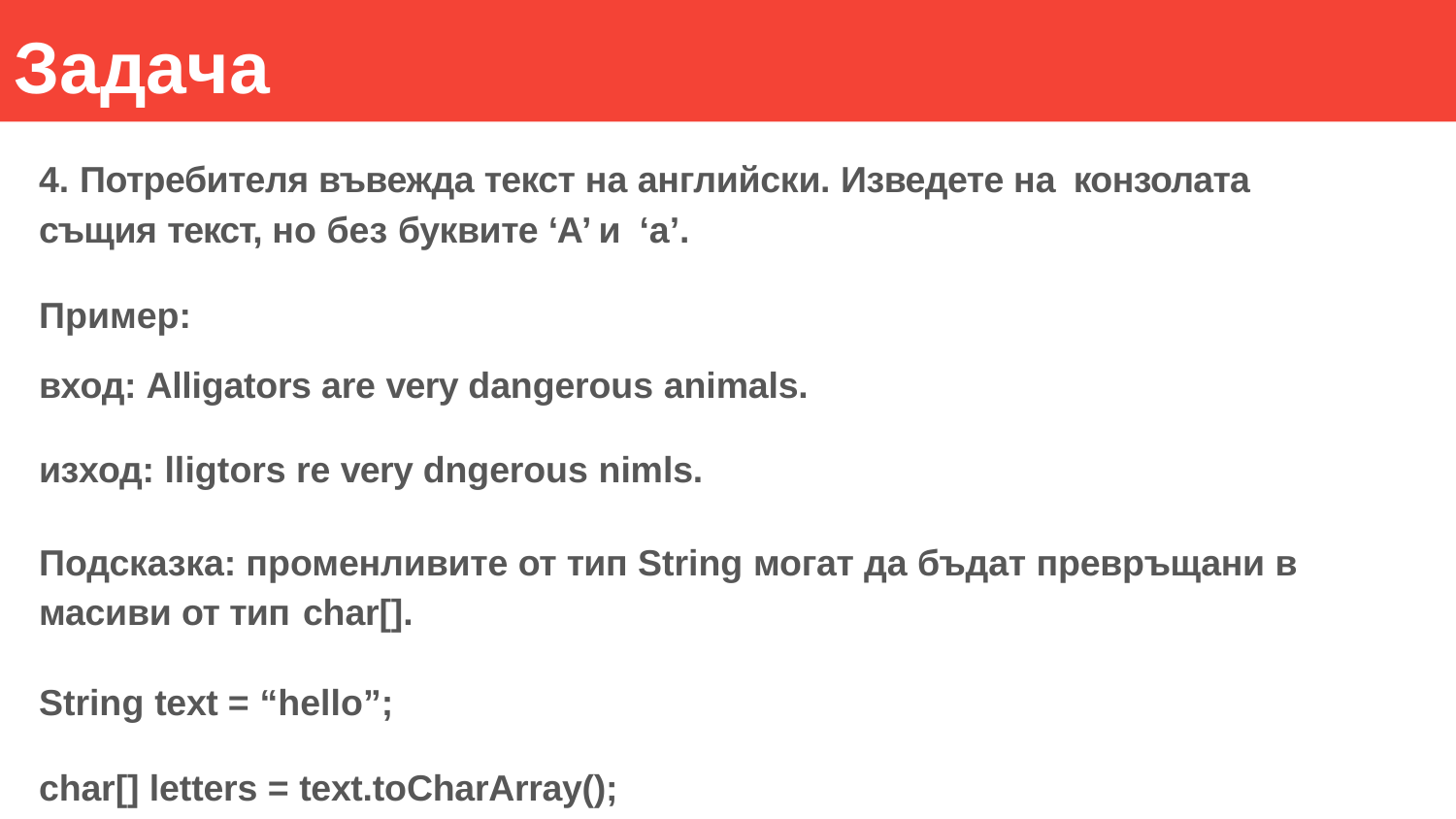

# Задача
4. Потребителя въвежда текст на английски. Изведете на конзолата
същия текст, но без буквите ‘A’ и ‘a’.

Пример:
вход: Alligators are very dangerous animals.

изход: lligtors re very dngerous nimls.

Подсказка: променливите от тип String могат да бъдат превръщани в
масиви от тип char[].

String text = “hello”;

char[] letters = text.toCharArray();